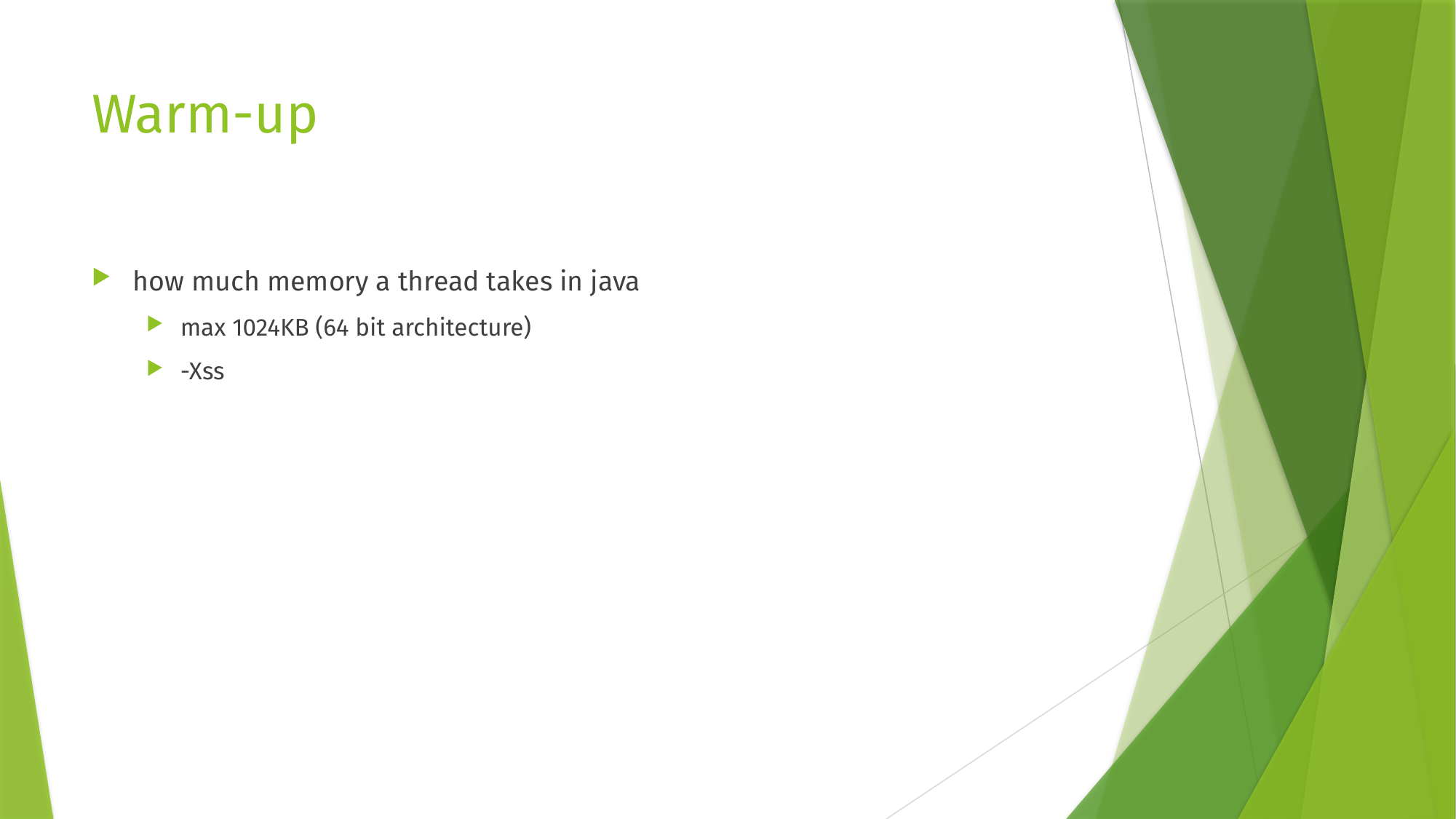

# Warm-up
how much memory a thread takes in java
max 1024KB (64 bit architecture)
-Xss